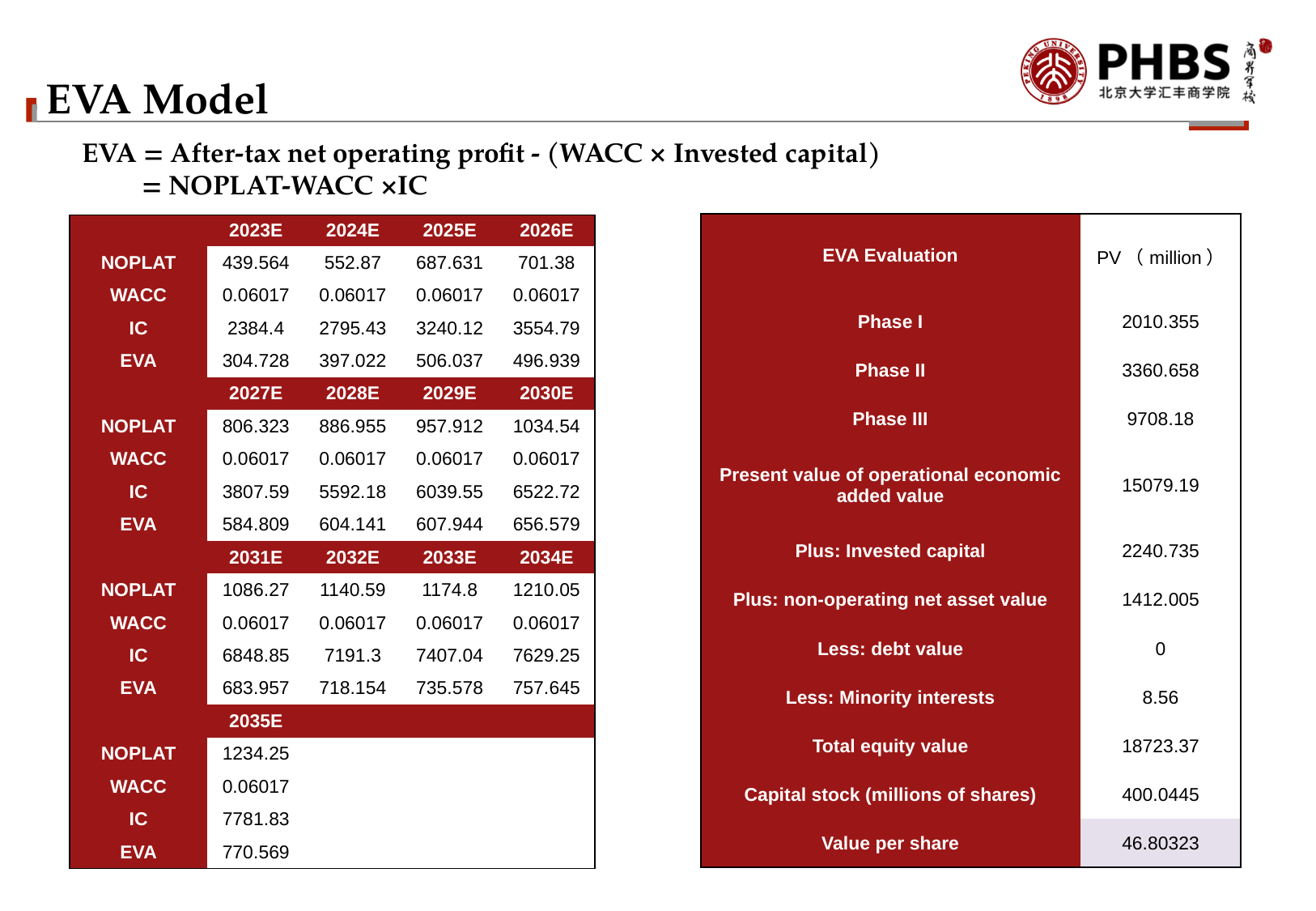

# EVA Model
EVA = After-tax net operating profit - (WACC × Invested capital)
         = NOPLAT-WACC ×IC
| EVA Evaluation | PV（million） |
| --- | --- |
| Phase I | 2010.355 |
| Phase II | 3360.658 |
| Phase III | 9708.18 |
| Present value of operational economic added value | 15079.19 |
| Plus: Invested capital | 2240.735 |
| Plus: non-operating net asset value | 1412.005 |
| Less: debt value | 0 |
| Less: Minority interests | 8.56 |
| Total equity value | 18723.37 |
| Capital stock (millions of shares) | 400.0445 |
| Value per share | 46.80323 |
|  | 2023E | 2024E | 2025E | 2026E |
| --- | --- | --- | --- | --- |
| NOPLAT | 439.564 | 552.87 | 687.631 | 701.38 |
| WACC | 0.06017 | 0.06017 | 0.06017 | 0.06017 |
| IC | 2384.4 | 2795.43 | 3240.12 | 3554.79 |
| EVA | 304.728 | 397.022 | 506.037 | 496.939 |
|  | 2027E | 2028E | 2029E | 2030E |
| NOPLAT | 806.323 | 886.955 | 957.912 | 1034.54 |
| WACC | 0.06017 | 0.06017 | 0.06017 | 0.06017 |
| IC | 3807.59 | 5592.18 | 6039.55 | 6522.72 |
| EVA | 584.809 | 604.141 | 607.944 | 656.579 |
|  | 2031E | 2032E | 2033E | 2034E |
| NOPLAT | 1086.27 | 1140.59 | 1174.8 | 1210.05 |
| WACC | 0.06017 | 0.06017 | 0.06017 | 0.06017 |
| IC | 6848.85 | 7191.3 | 7407.04 | 7629.25 |
| EVA | 683.957 | 718.154 | 735.578 | 757.645 |
|  | 2035E |  |  |  |
| NOPLAT | 1234.25 |  |  |  |
| WACC | 0.06017 |  |  |  |
| IC | 7781.83 |  |  |  |
| EVA | 770.569 |  |  |  |